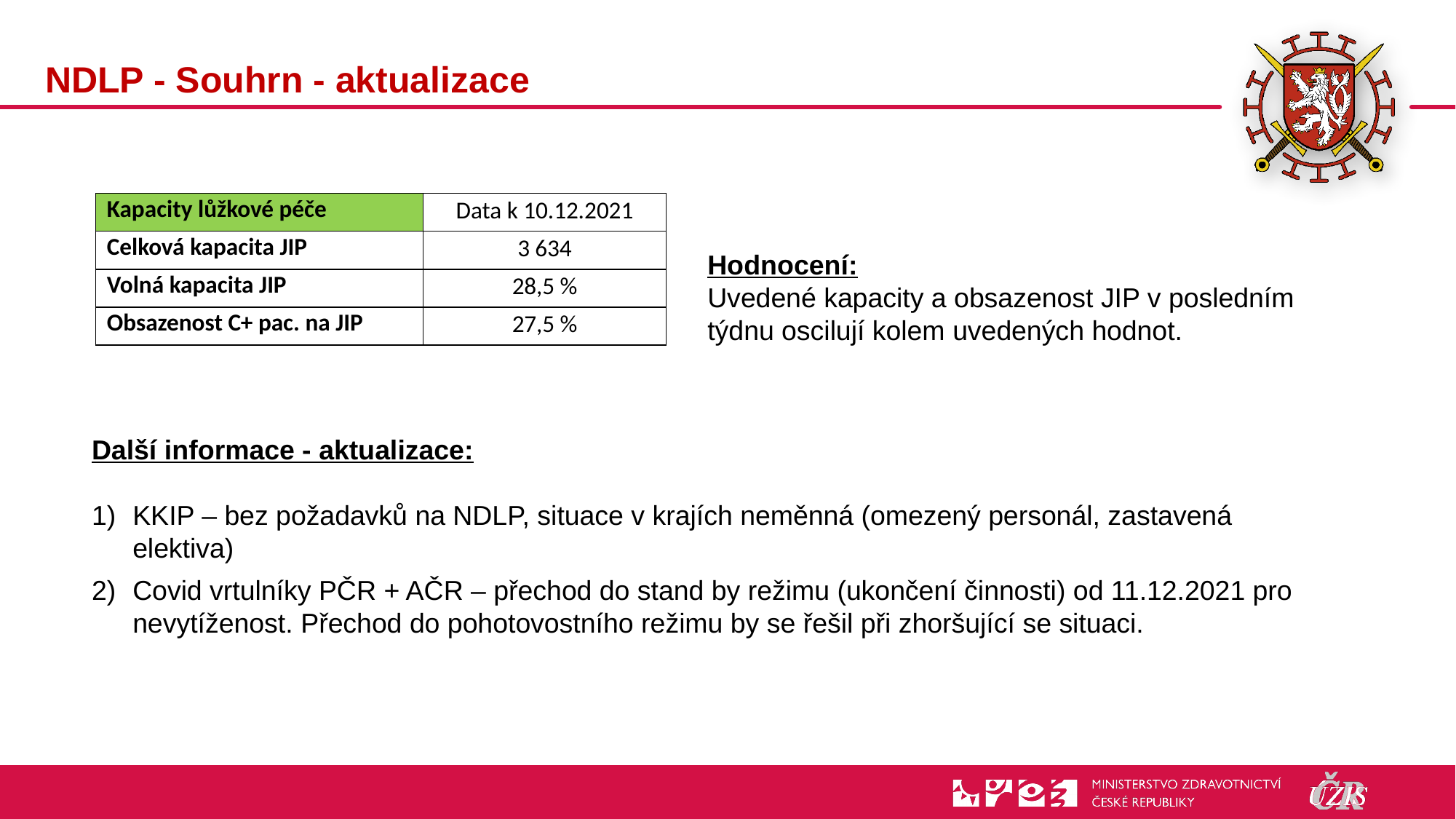

# NDLP - Souhrn - aktualizace
| Kapacity lůžkové péče | Data k 10.12.2021 |
| --- | --- |
| Celková kapacita JIP | 3 634 |
| Volná kapacita JIP | 28,5 % |
| Obsazenost C+ pac. na JIP | 27,5 % |
Hodnocení:
Uvedené kapacity a obsazenost JIP v posledním týdnu oscilují kolem uvedených hodnot.
Další informace - aktualizace:

KKIP – bez požadavků na NDLP, situace v krajích neměnná (omezený personál, zastavená elektiva)
Covid vrtulníky PČR + AČR – přechod do stand by režimu (ukončení činnosti) od 11.12.2021 pro nevytíženost. Přechod do pohotovostního režimu by se řešil při zhoršující se situaci.